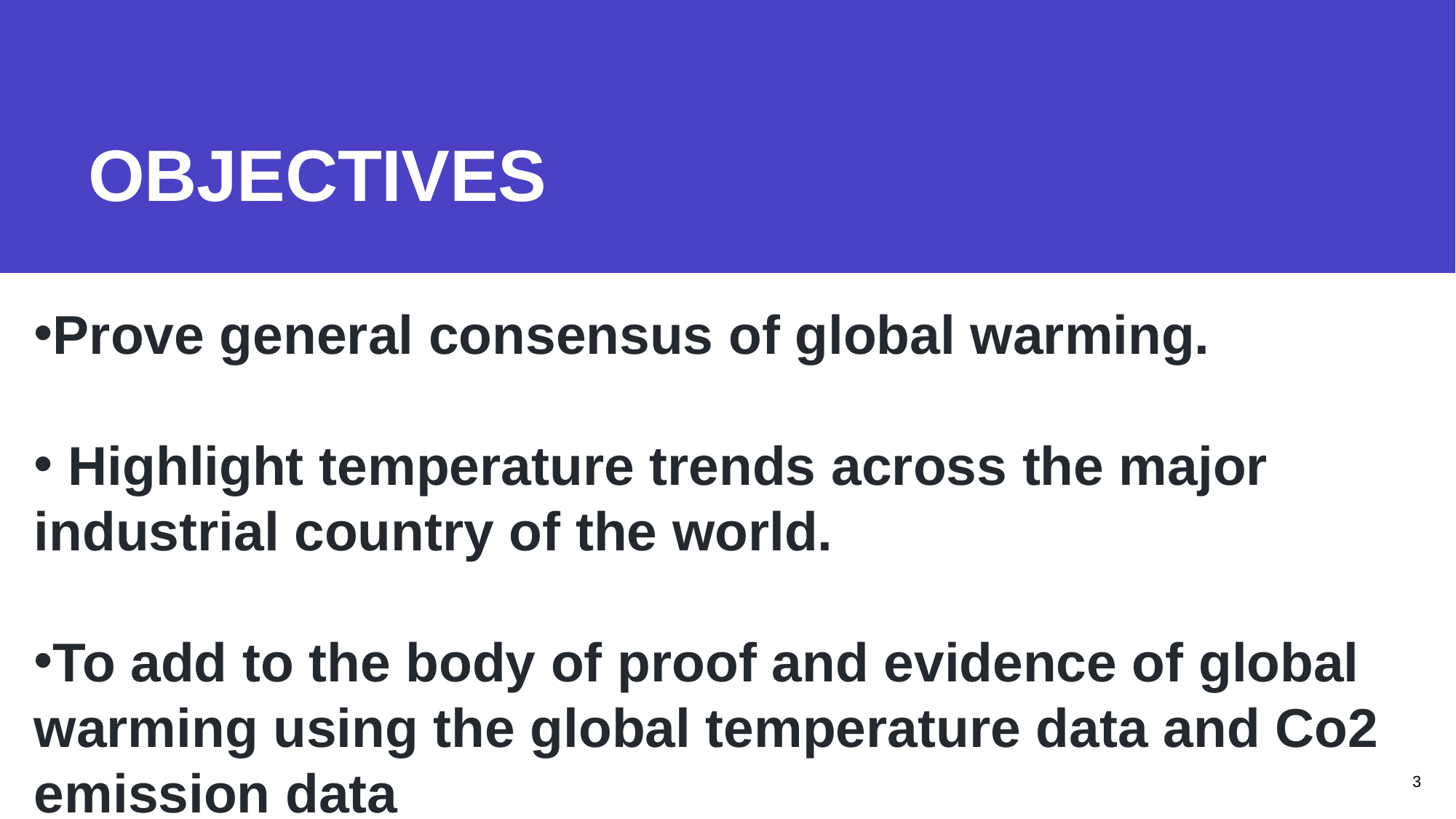

# OBJECTIVES
Prove general consensus of global warming.

 Highlight temperature trends across the major industrial country of the world.

To add to the body of proof and evidence of global warming using the global temperature data and Co2 emission data

3